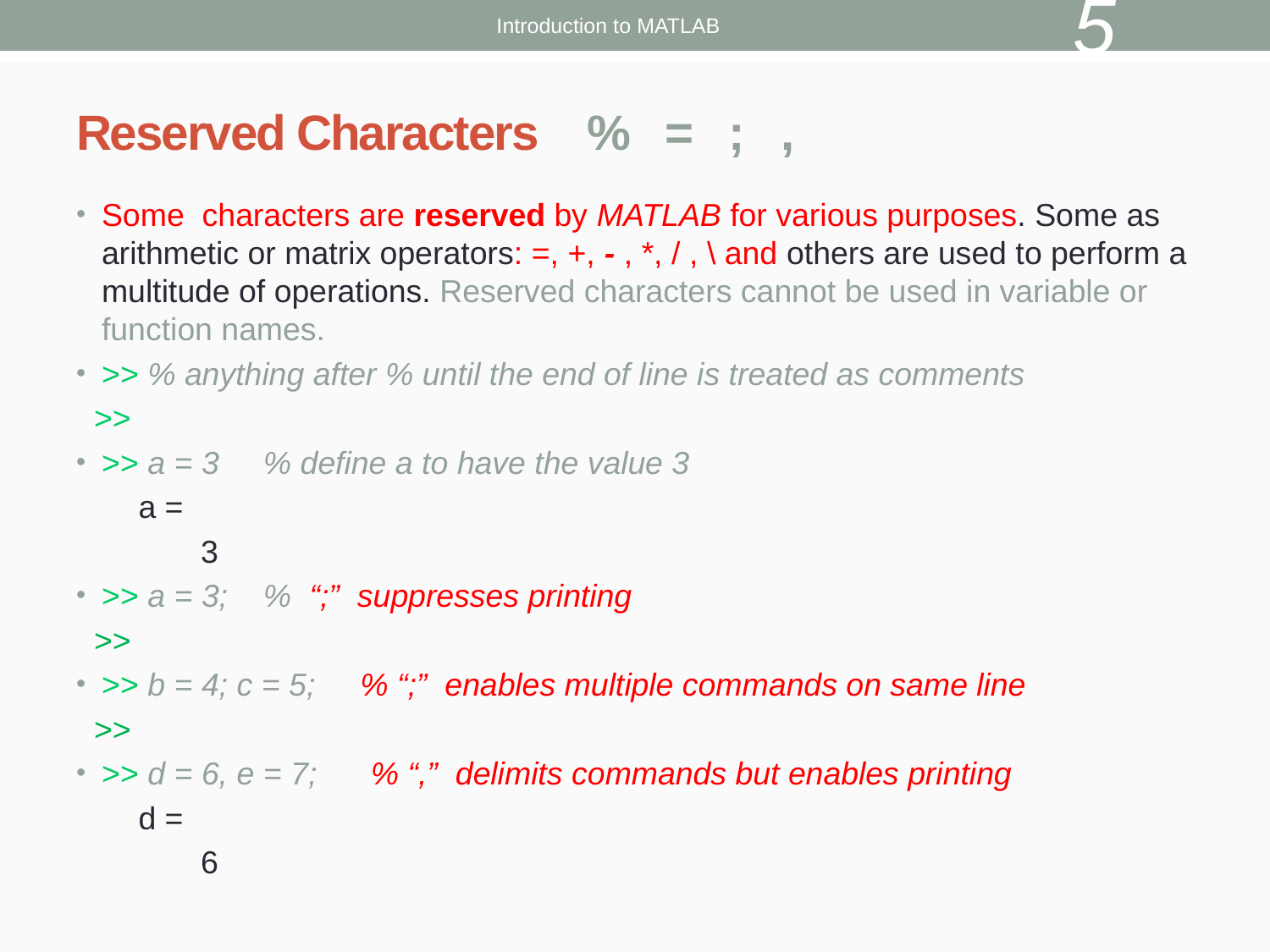

5
Introduction to MATLAB
# Reserved Characters    %   =   ;   ,
Some  characters are reserved by MATLAB for various purposes. Some as arithmetic or matrix operators: =, +, - , *, / , \ and others are used to perform a multitude of operations. Reserved characters cannot be used in variable or function names.
>> % anything after % until the end of line is treated as comments
  >>
>> a = 3     % define a to have the value 3
       a =
              3
>> a = 3;    %  “;”  suppresses printing
  >>
>> b = 4; c = 5;     % “;”  enables multiple commands on same line
  >>
>> d = 6, e = 7;      % “,”  delimits commands but enables printing
       d =
              6